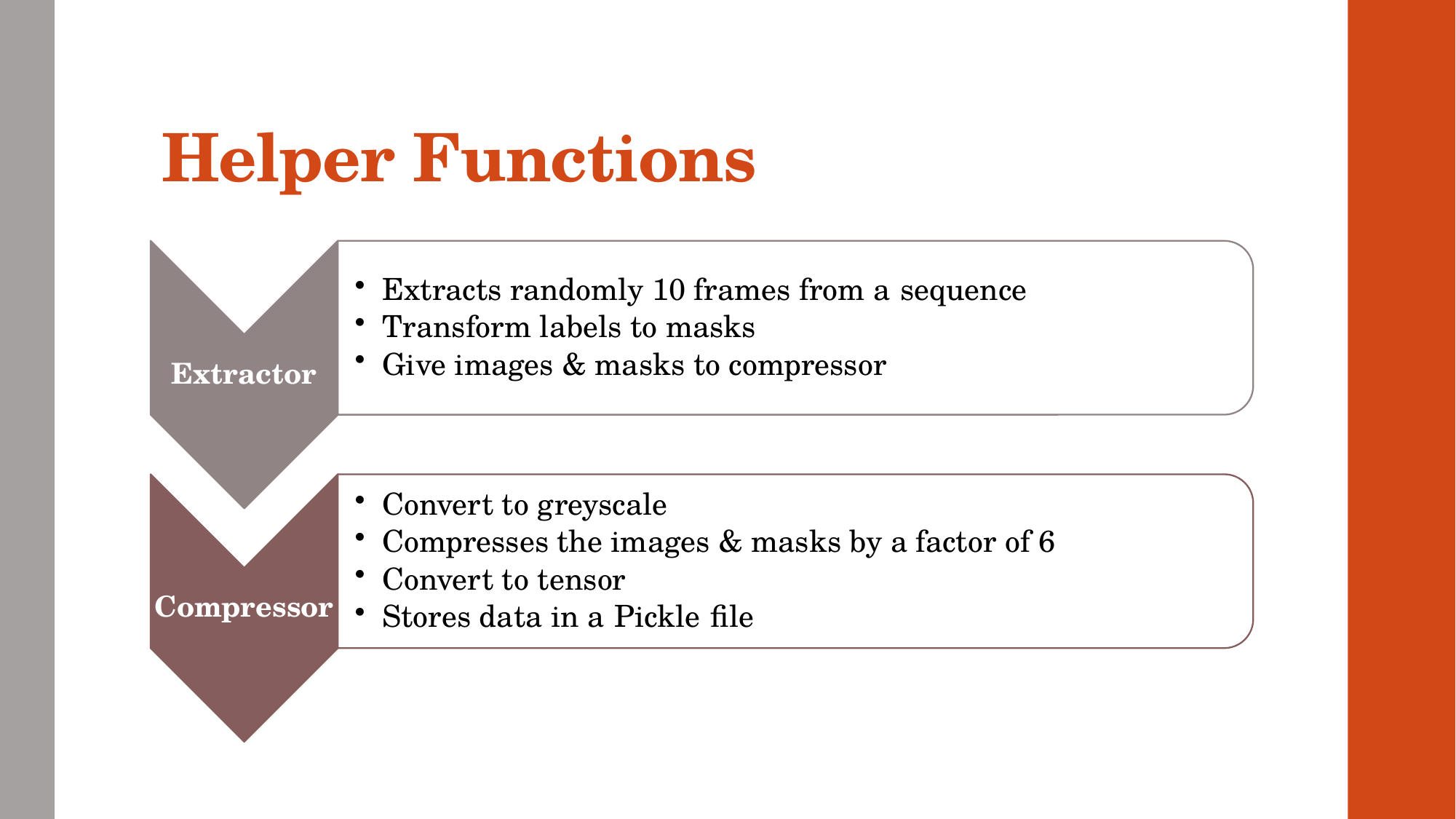

# Helper Functions
Extractor
Extracts randomly 10 frames from a sequence
Transform labels to masks
Give images & masks to compressor
Compressor
Convert to greyscale
Compresses the images & masks by a factor of 6
Convert to tensor
Stores data in a Pickle file